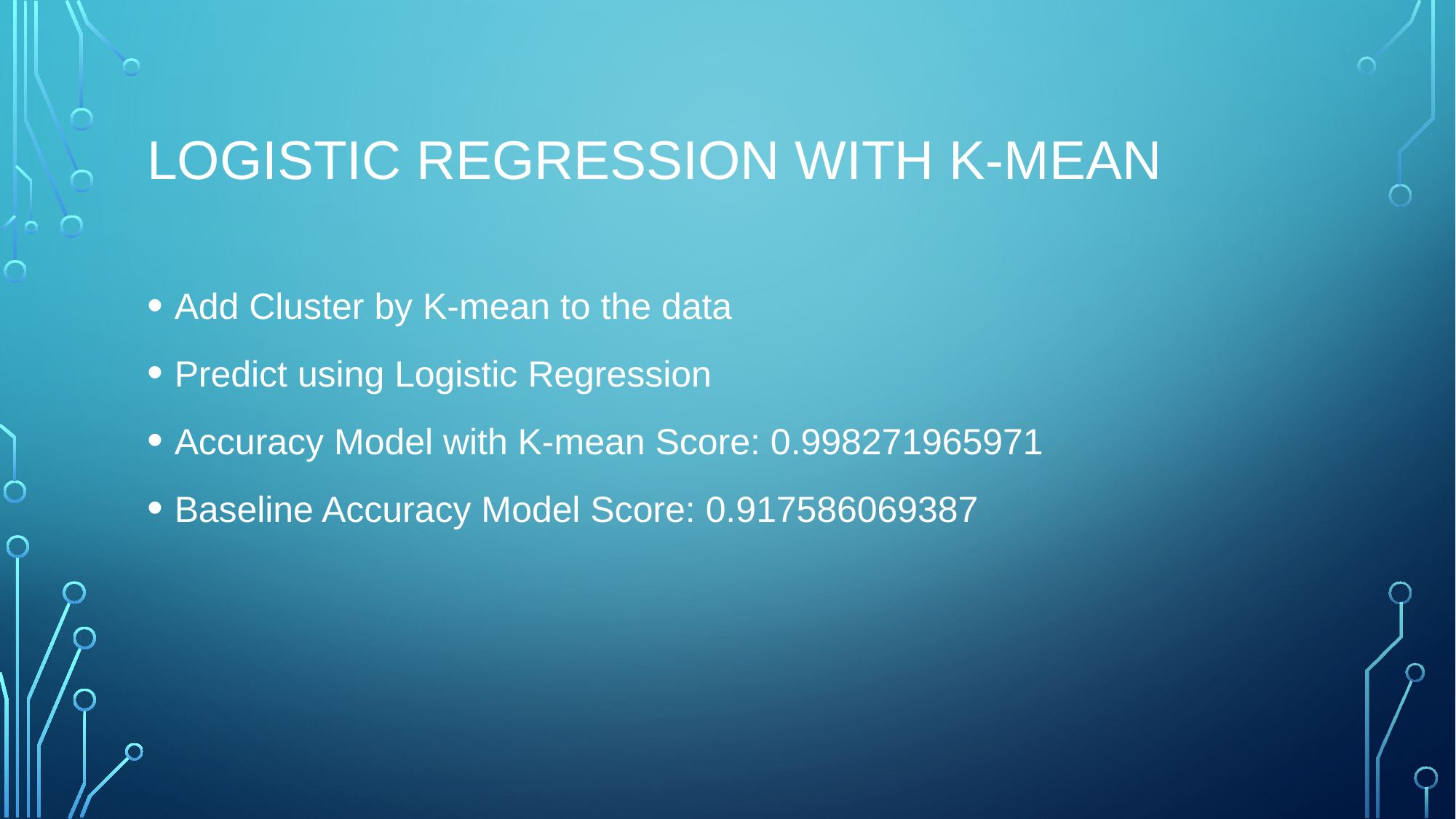

# Logistic regression with k-mean
Add Cluster by K-mean to the data
Predict using Logistic Regression
Accuracy Model with K-mean Score: 0.998271965971
Baseline Accuracy Model Score: 0.917586069387